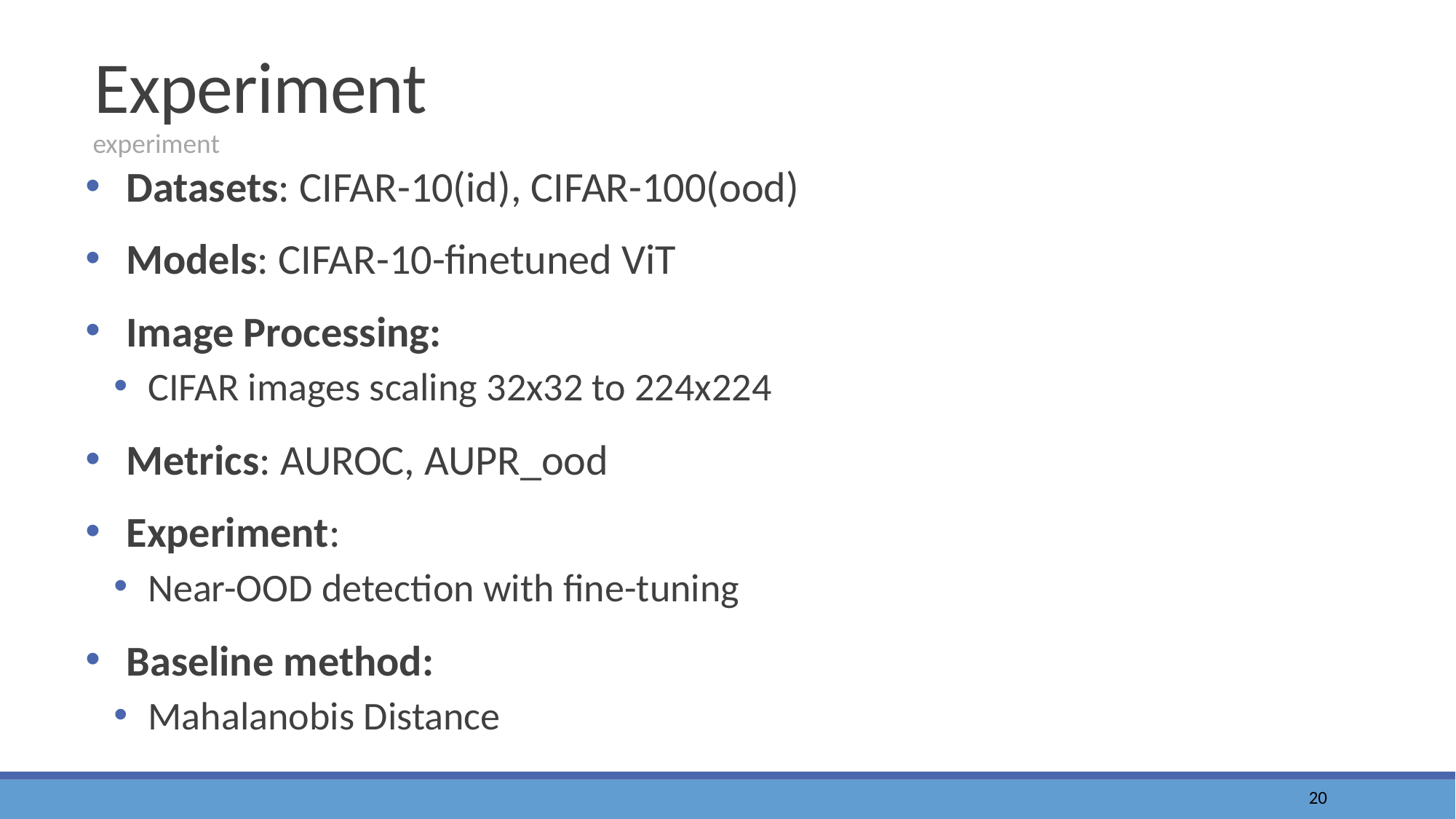

# Experiment
experiment
Datasets: CIFAR-10(id), CIFAR-100(ood)
Models: CIFAR-10-finetuned ViT
Image Processing:
CIFAR images scaling 32x32 to 224x224
Metrics: AUROC, AUPR_ood
Experiment:
Near-OOD detection with fine-tuning
Baseline method:
Mahalanobis Distance
20